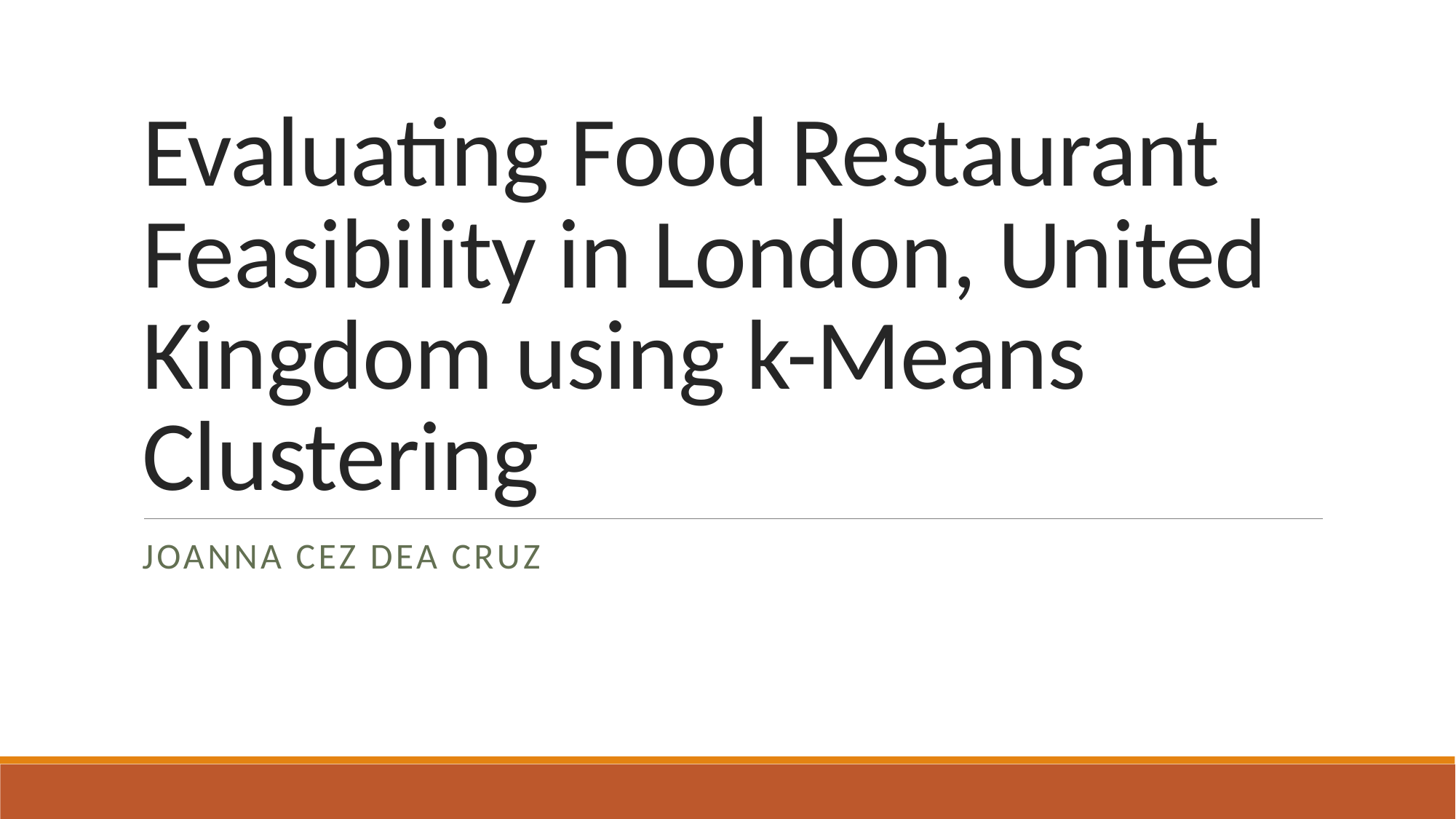

# Evaluating Food Restaurant Feasibility in London, United Kingdom using k-Means Clustering
Joanna Cez Dea Cruz